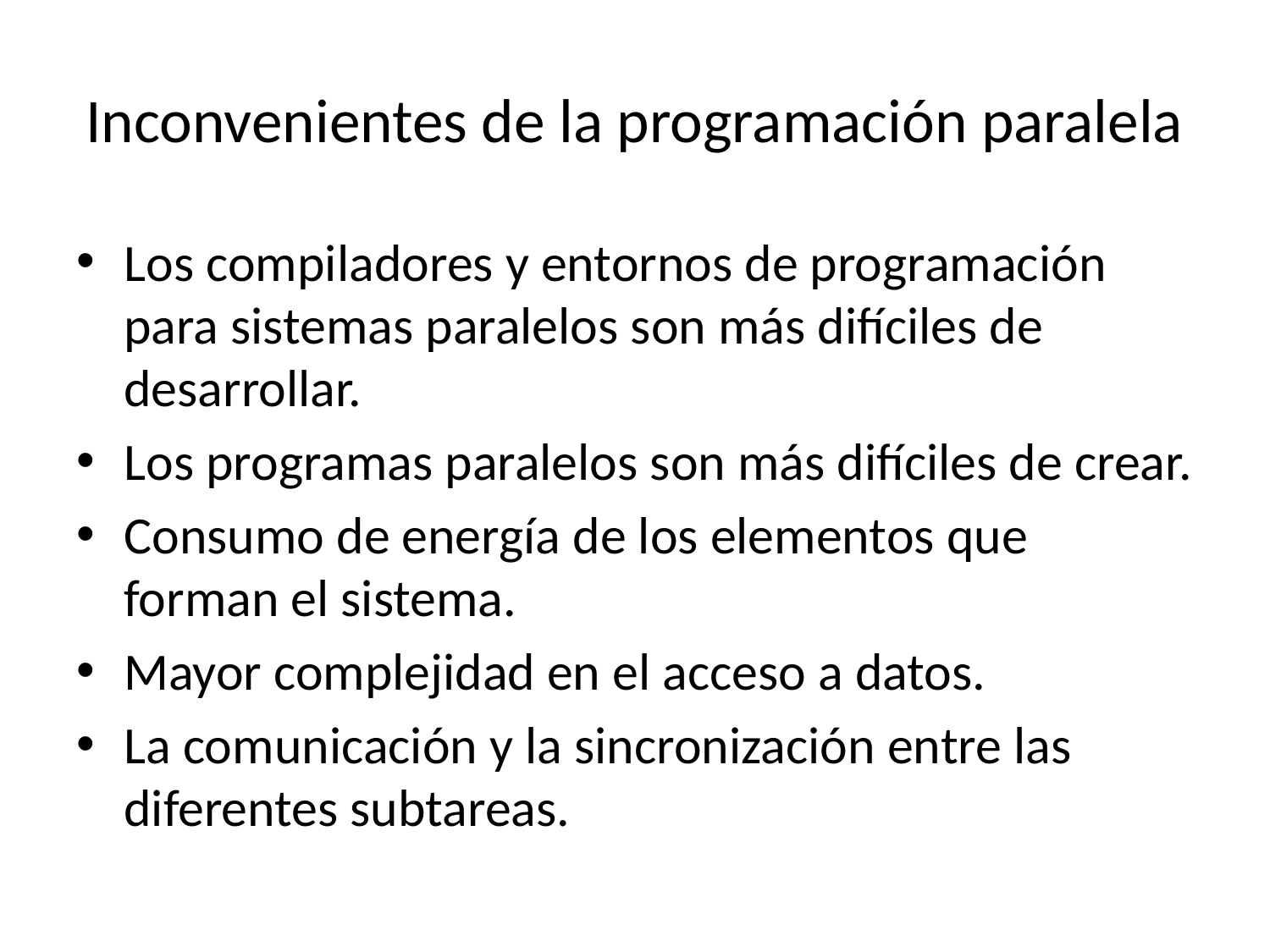

# Inconvenientes de la programación paralela
Los compiladores y entornos de programación para sistemas paralelos son más difíciles de desarrollar.
Los programas paralelos son más difíciles de crear.
Consumo de energía de los elementos que forman el sistema.
Mayor complejidad en el acceso a datos.
La comunicación y la sincronización entre las diferentes subtareas.